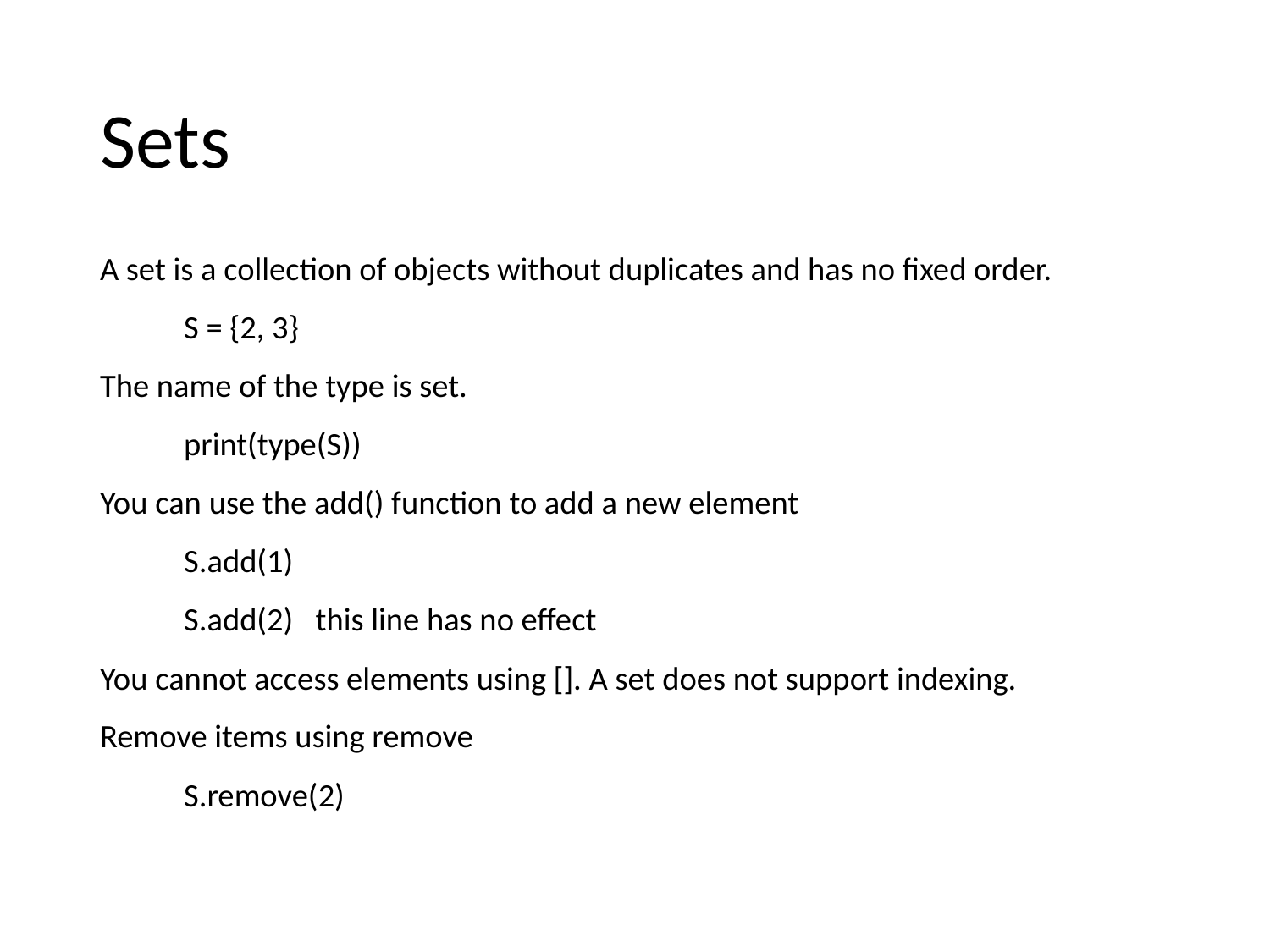

# Sets
A set is a collection of objects without duplicates and has no fixed order.
	S = {2, 3}
The name of the type is set.
	print(type(S))
You can use the add() function to add a new element
	S.add(1)
	S.add(2)   this line has no effect
You cannot access elements using []. A set does not support indexing.
Remove items using remove
	S.remove(2)